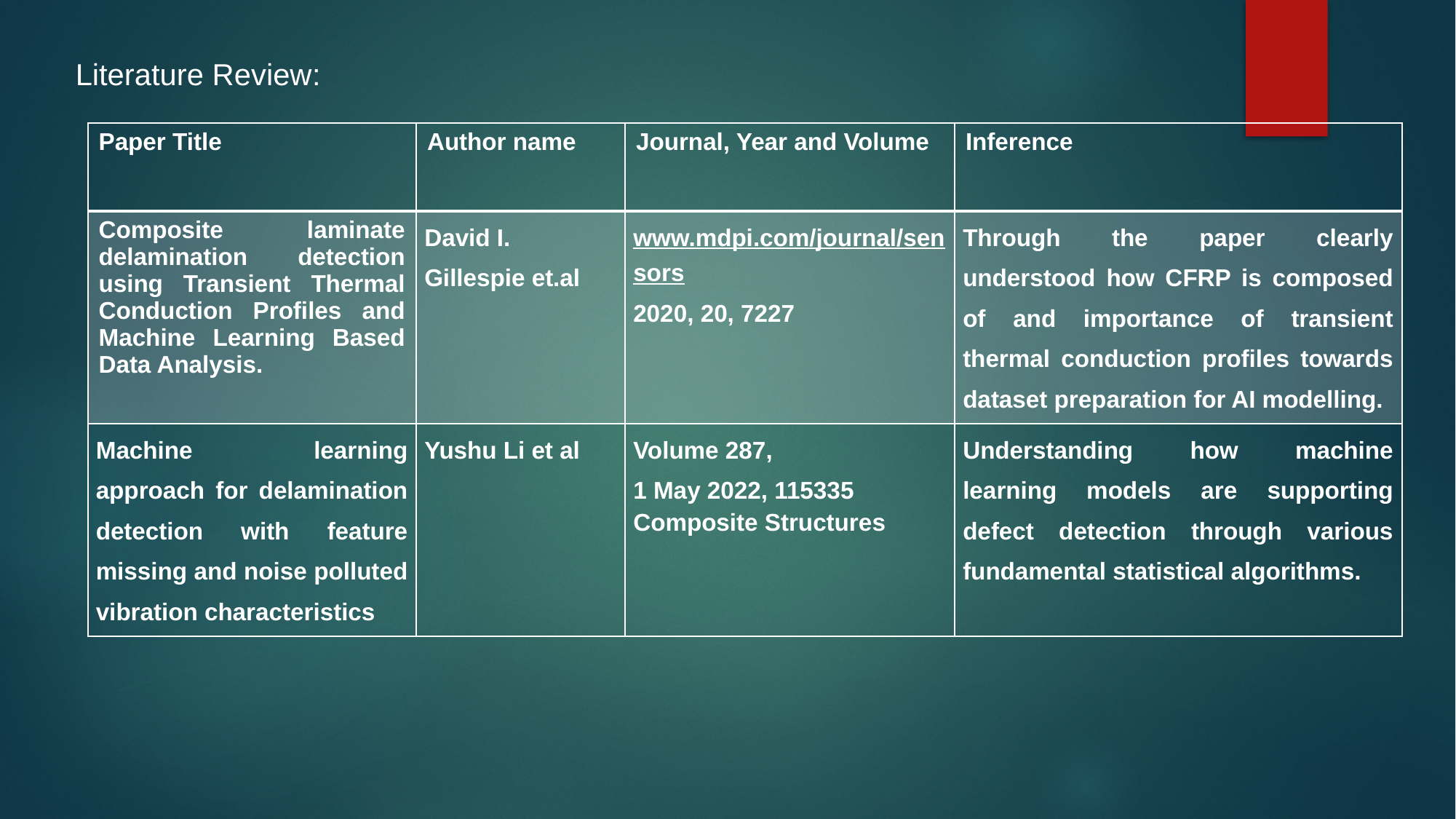

Literature Review:

| Paper Title | Author name | Journal, Year and Volume | Inference |
| --- | --- | --- | --- |
| Composite laminate delamination detection using Transient Thermal Conduction Profiles and Machine Learning Based Data Analysis. | David I. Gillespie et.al | www.mdpi.com/journal/sensors 2020, 20, 7227 | Through the paper clearly understood how CFRP is composed of and importance of transient thermal conduction profiles towards dataset preparation for AI modelling. |
| Machine learning approach for delamination detection with feature missing and noise polluted vibration characteristics | Yushu Li et al | Volume 287,  1 May 2022, 115335 Composite Structures | Understanding how machine learning models are supporting defect detection through various fundamental statistical algorithms. |